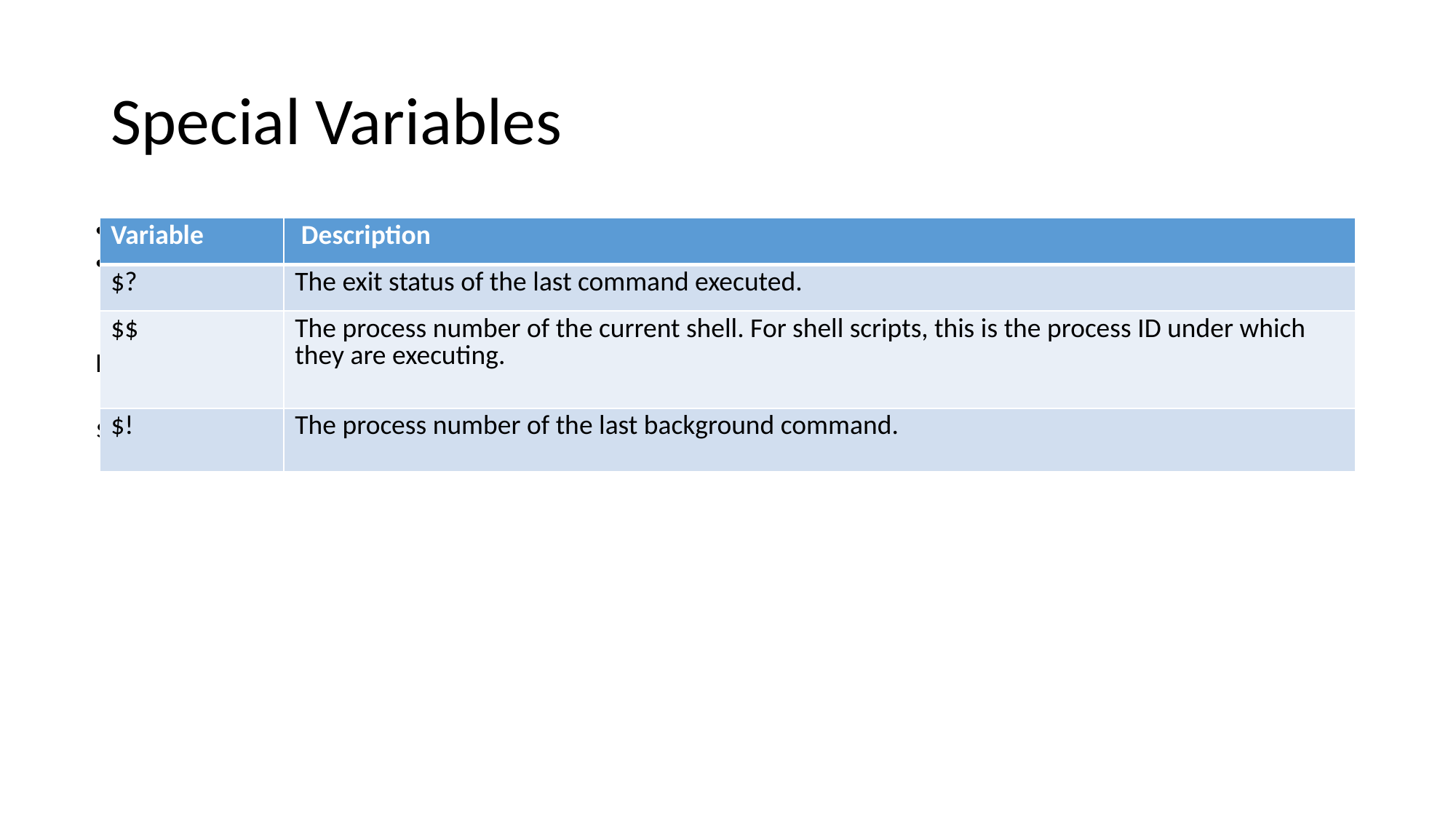

# Special Variables
Some  characters are not used in the names of special Unix variables.
These variables are reserved for specific functions.

For example, the $ character represents the process ID number, or PID, of the current shell −

$echo $$

| Variable | Description |
| --- | --- |
| $? | The exit status of the last command executed. |
| $$ | The process number of the current shell. For shell scripts, this is the process ID under which they are executing. |
| $! | The process number of the last background command. |